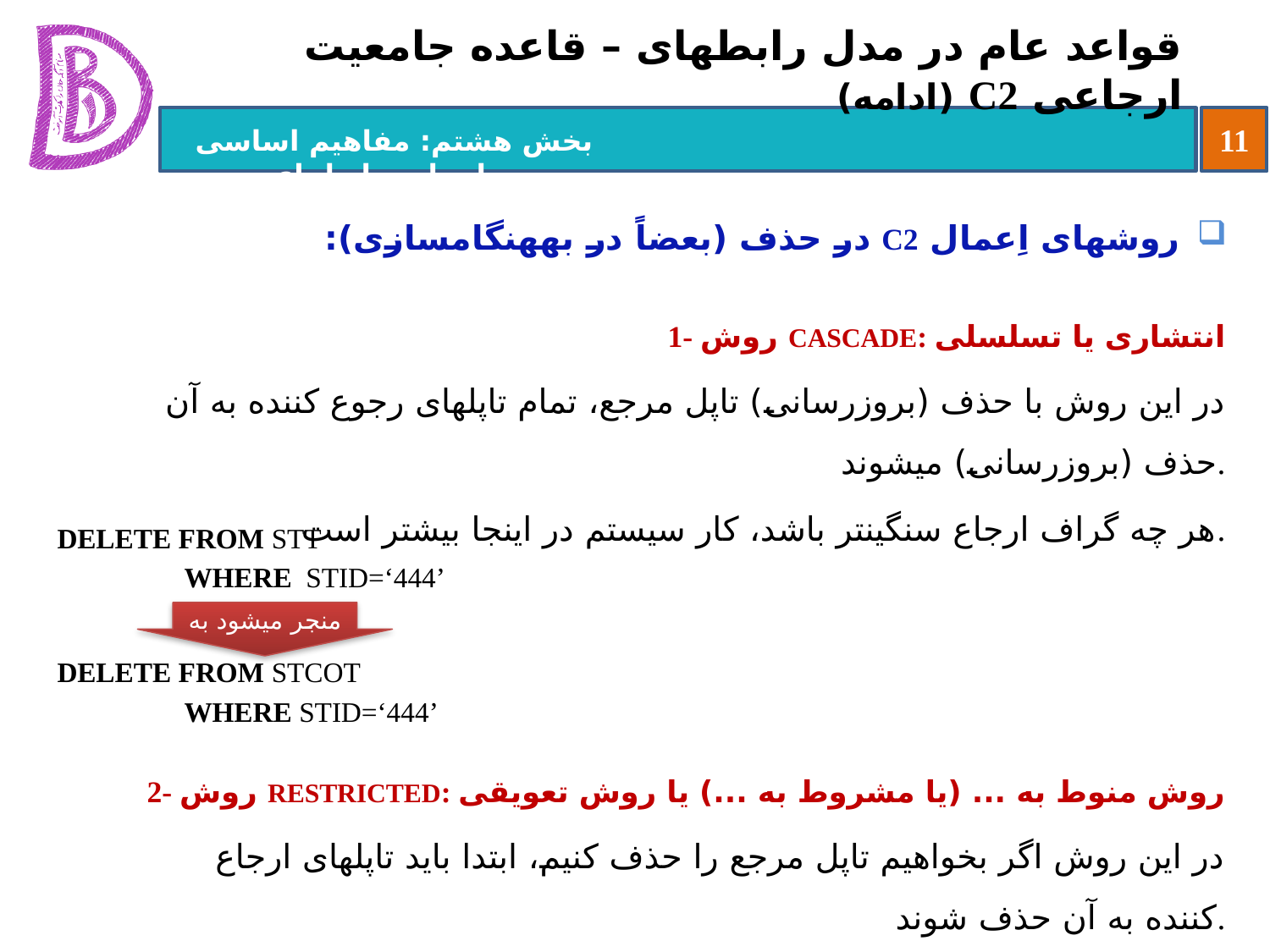

# قواعد عام در مدل رابطه‏ای – قاعده جامعیت ارجاعی C2 (ادامه)
روش‏های اِعمال C2 در حذف (بعضاً در به‏هنگام‏سازی):
1- روش CASCADE: انتشاری یا تسلسلی
     در این روش با حذف (بروزرسانی) تاپل مرجع، تمام تاپل‏های رجوع کننده به آن حذف (بروزرسانی) می‏شوند.
    هر چه گراف ارجاع سنگین‏تر باشد، کار سیستم در اینجا بیشتر است.

2- روش RESTRICTED: روش منوط به ... (یا مشروط به ...) یا روش تعویقی
    در این روش اگر بخواهیم تاپل مرجع را حذف کنیم، ابتدا باید تاپل‏های ارجاع کننده به آن حذف شوند.
DELETE FROM STT
	WHERE  STID=‘444’

DELETE FROM STCOT
	WHERE STID=‘444’
منجر می‏شود به